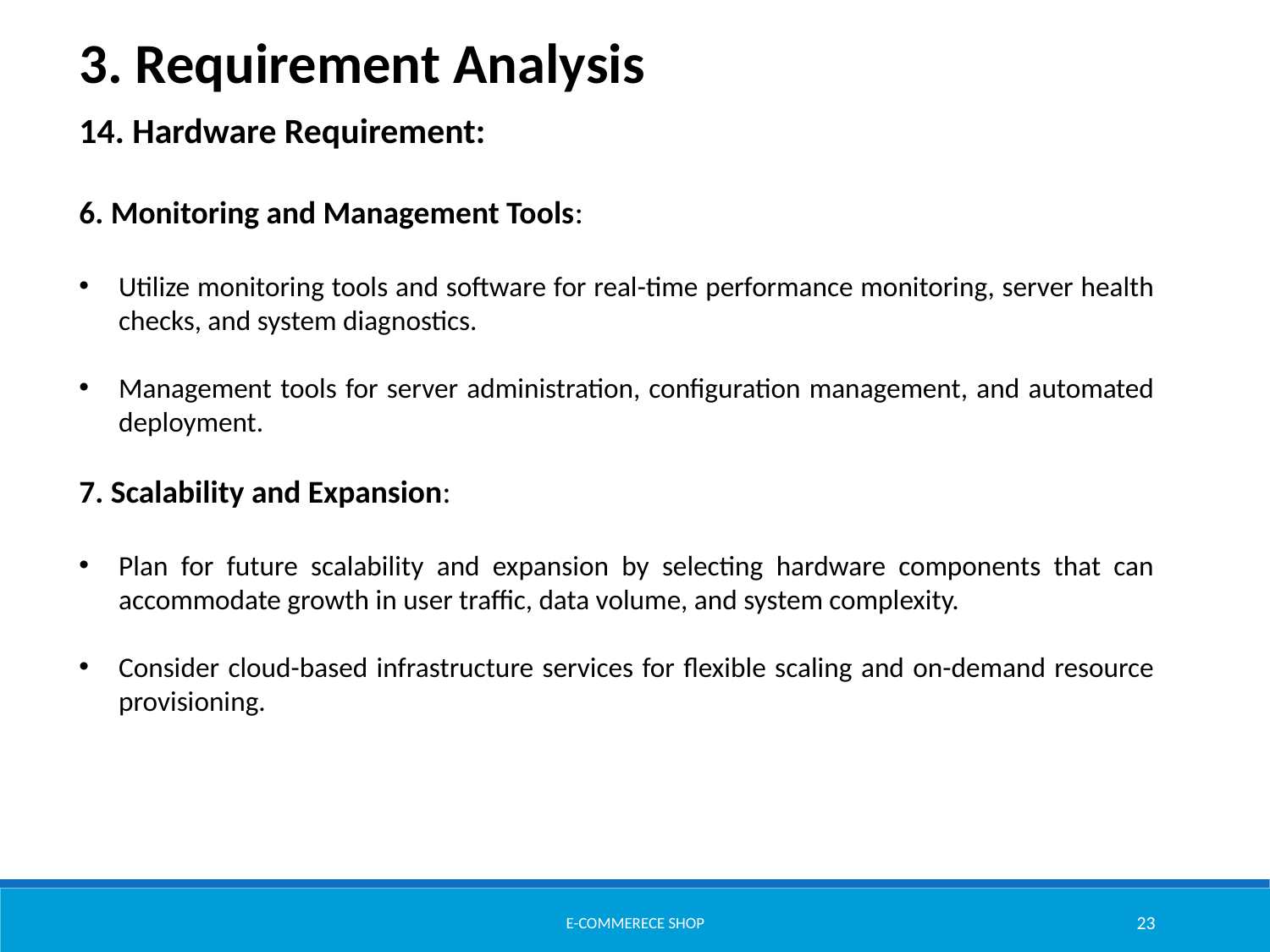

3. Requirement Analysis
14. Hardware Requirement:

6. Monitoring and Management Tools:

Utilize monitoring tools and software for real-time performance monitoring, server health checks, and system diagnostics.

Management tools for server administration, configuration management, and automated deployment.

7. Scalability and Expansion:

Plan for future scalability and expansion by selecting hardware components that can accommodate growth in user traffic, data volume, and system complexity.

Consider cloud-based infrastructure services for flexible scaling and on-demand resource provisioning.

E-commerece shop
23